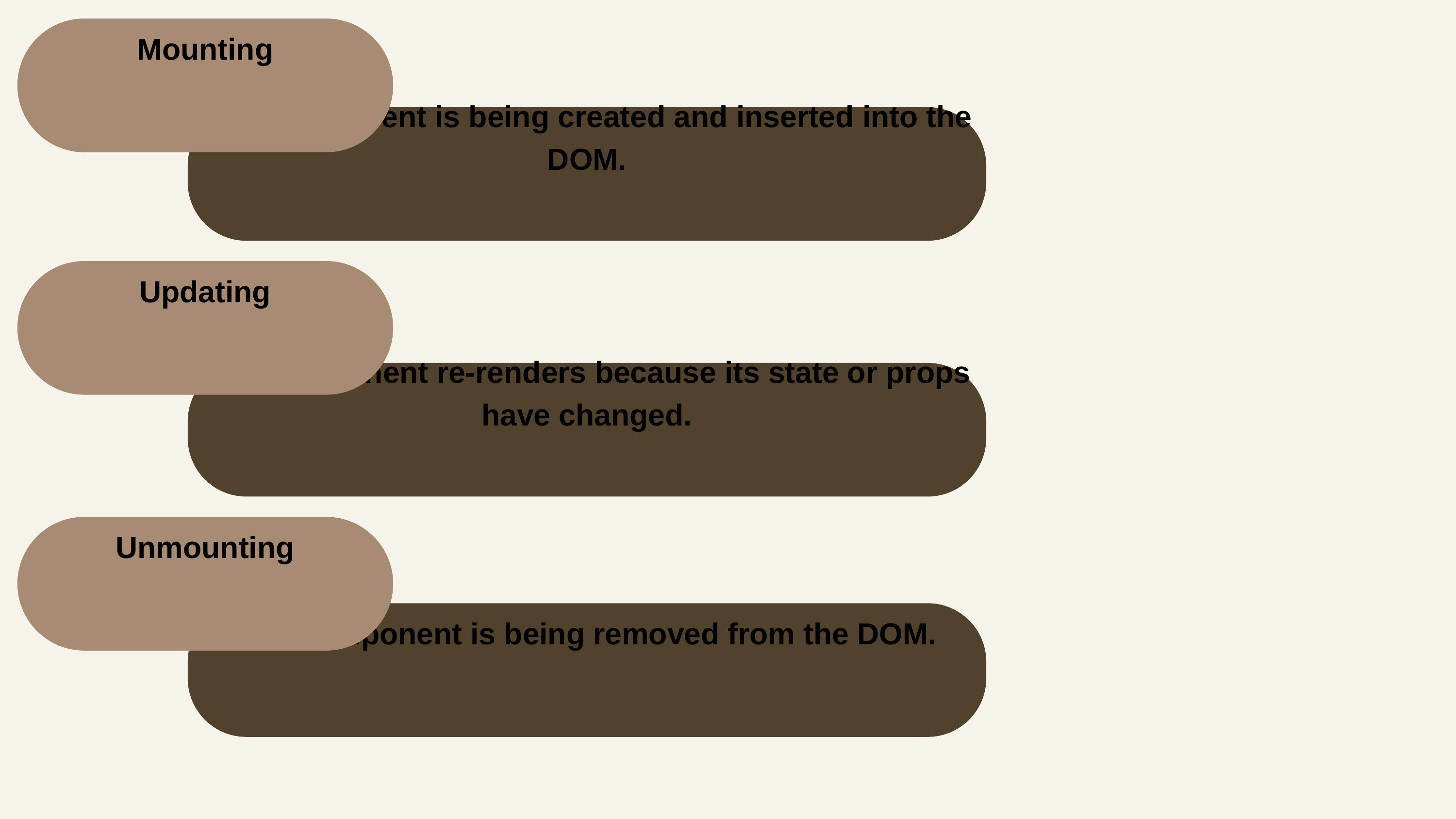

Mounting

The component is being created and inserted into the DOM.

Updating

The component re-renders because its state or props have changed.

Unmounting

The component is being removed from the DOM.